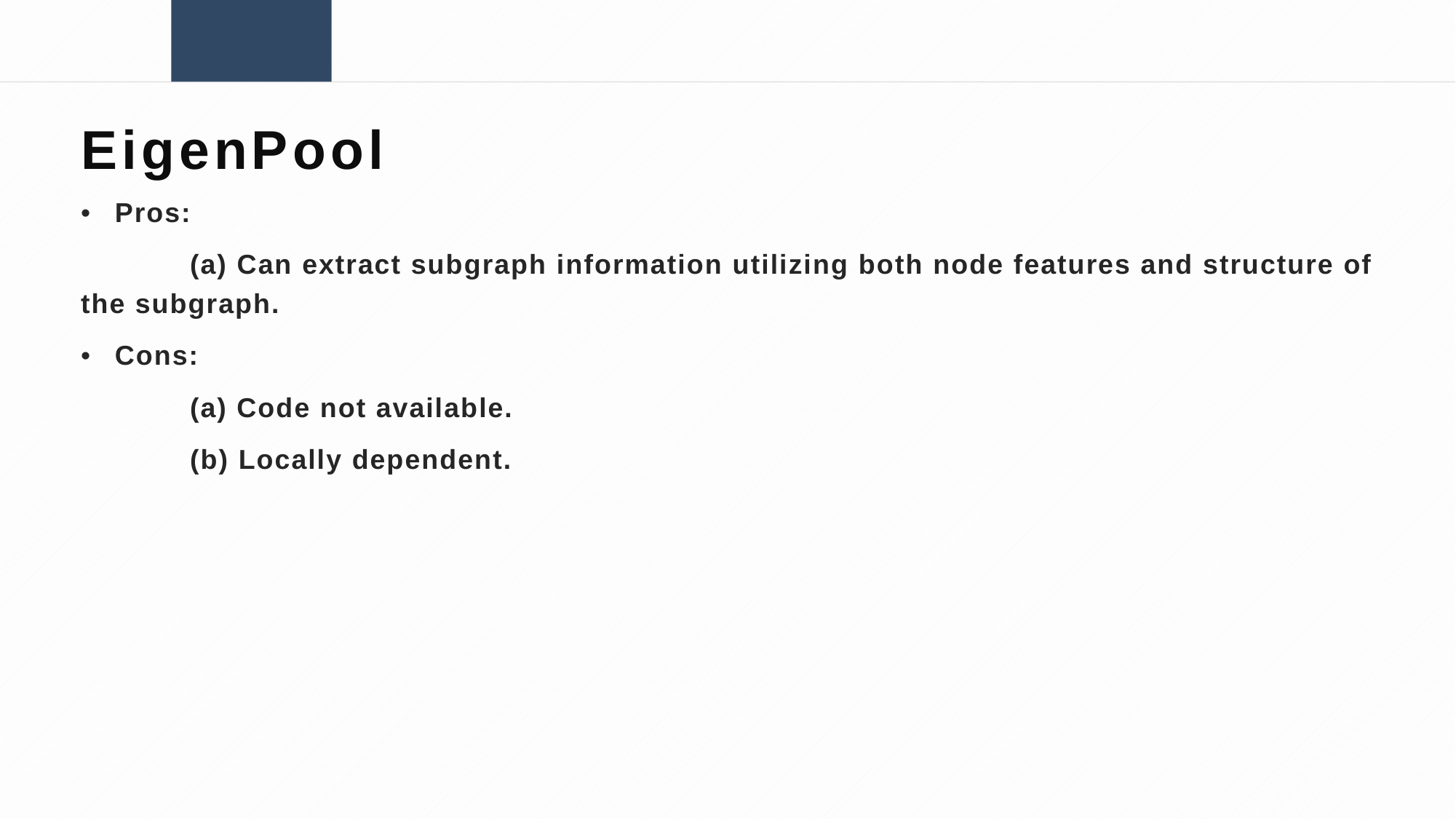

EigenPool
Pros:
	(a) Can extract subgraph information utilizing both node features and structure of the subgraph.
Cons:
	(a) Code not available.
	(b) Locally dependent.